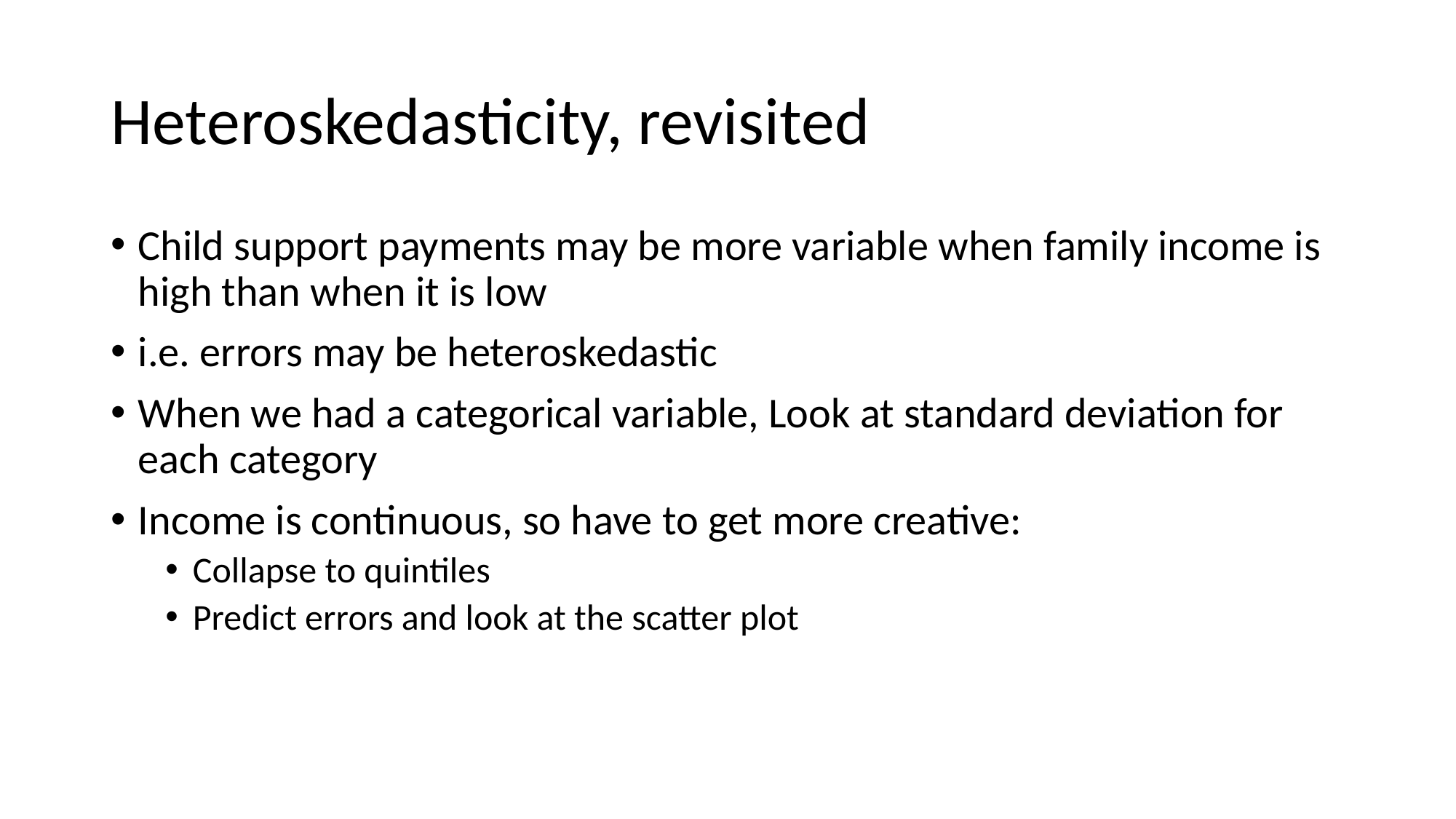

# Heteroskedasticity, revisited
Child support payments may be more variable when family income is high than when it is low
i.e. errors may be heteroskedastic
When we had a categorical variable, Look at standard deviation for each category
Income is continuous, so have to get more creative:
Collapse to quintiles
Predict errors and look at the scatter plot